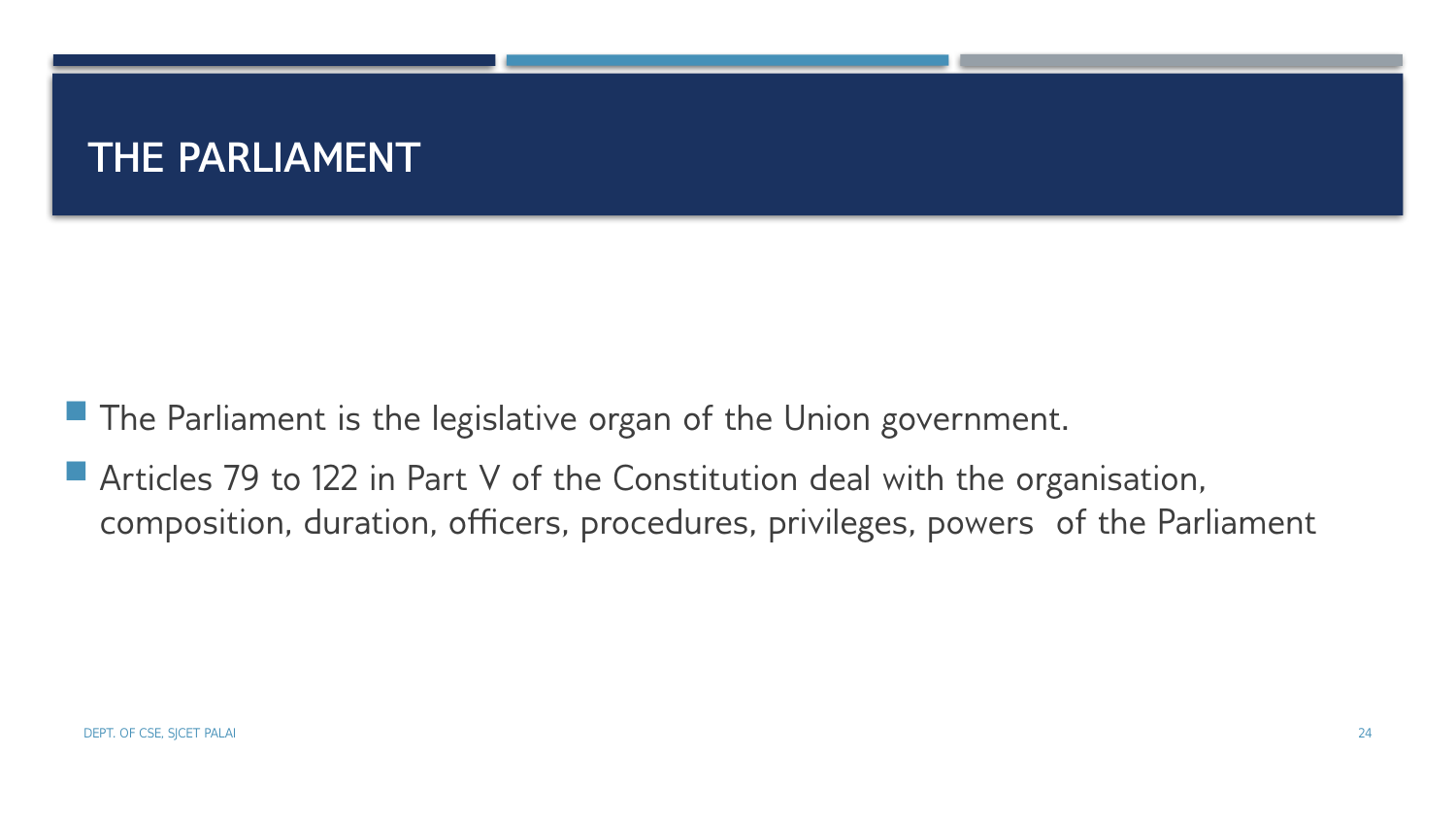

# The Parliament
The Parliament is the legislative organ of the Union government.
Articles 79 to 122 in Part V of the Constitution deal with the organisation, composition, duration, officers, procedures, privileges, powers  of the Parliament

Dept. of CSE, SJCET Palai
24